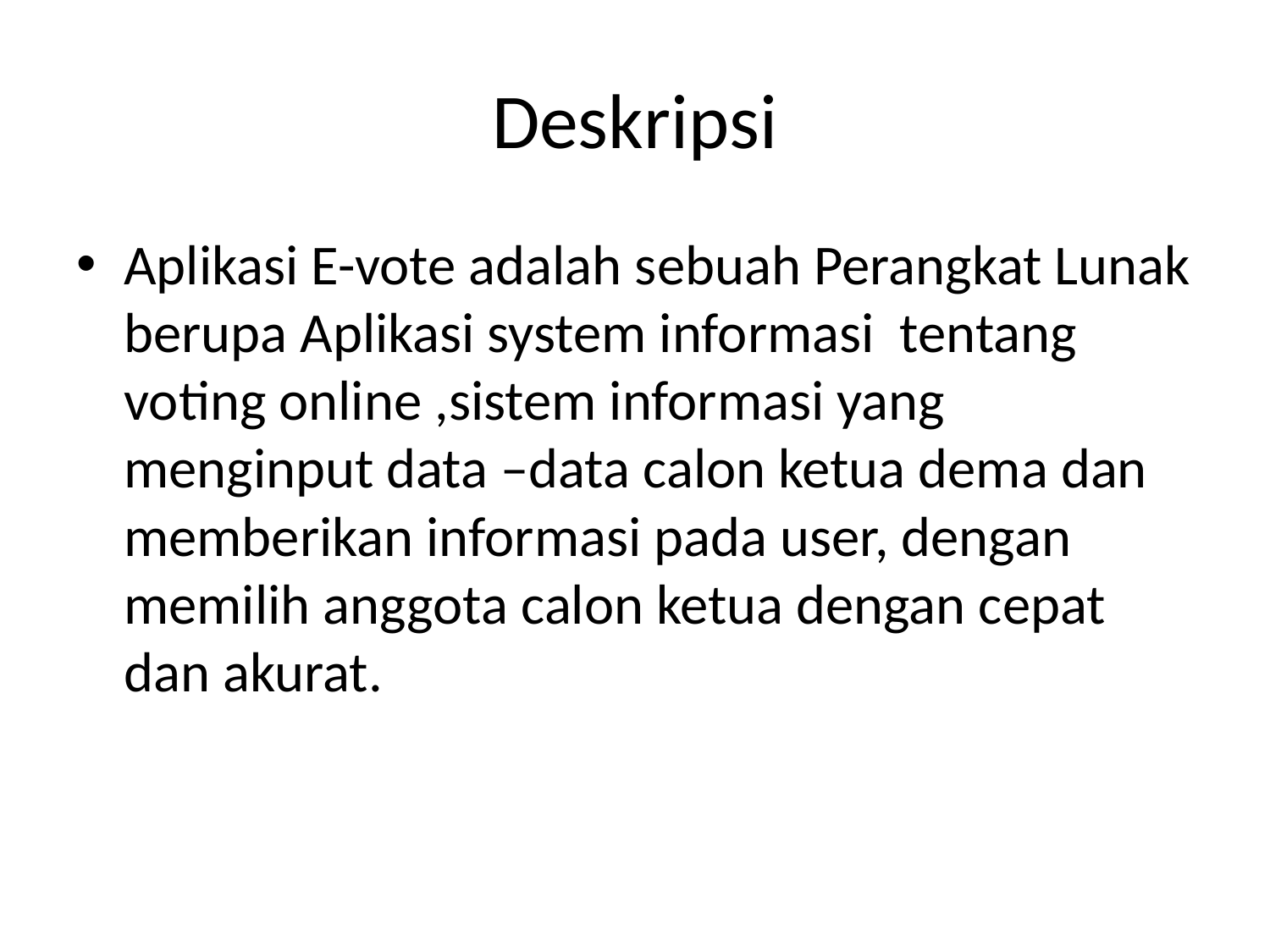

# Deskripsi
Aplikasi E-vote adalah sebuah Perangkat Lunak berupa Aplikasi system informasi  tentang voting online ,sistem informasi yang menginput data –data calon ketua dema dan memberikan informasi pada user, dengan memilih anggota calon ketua dengan cepat dan akurat.